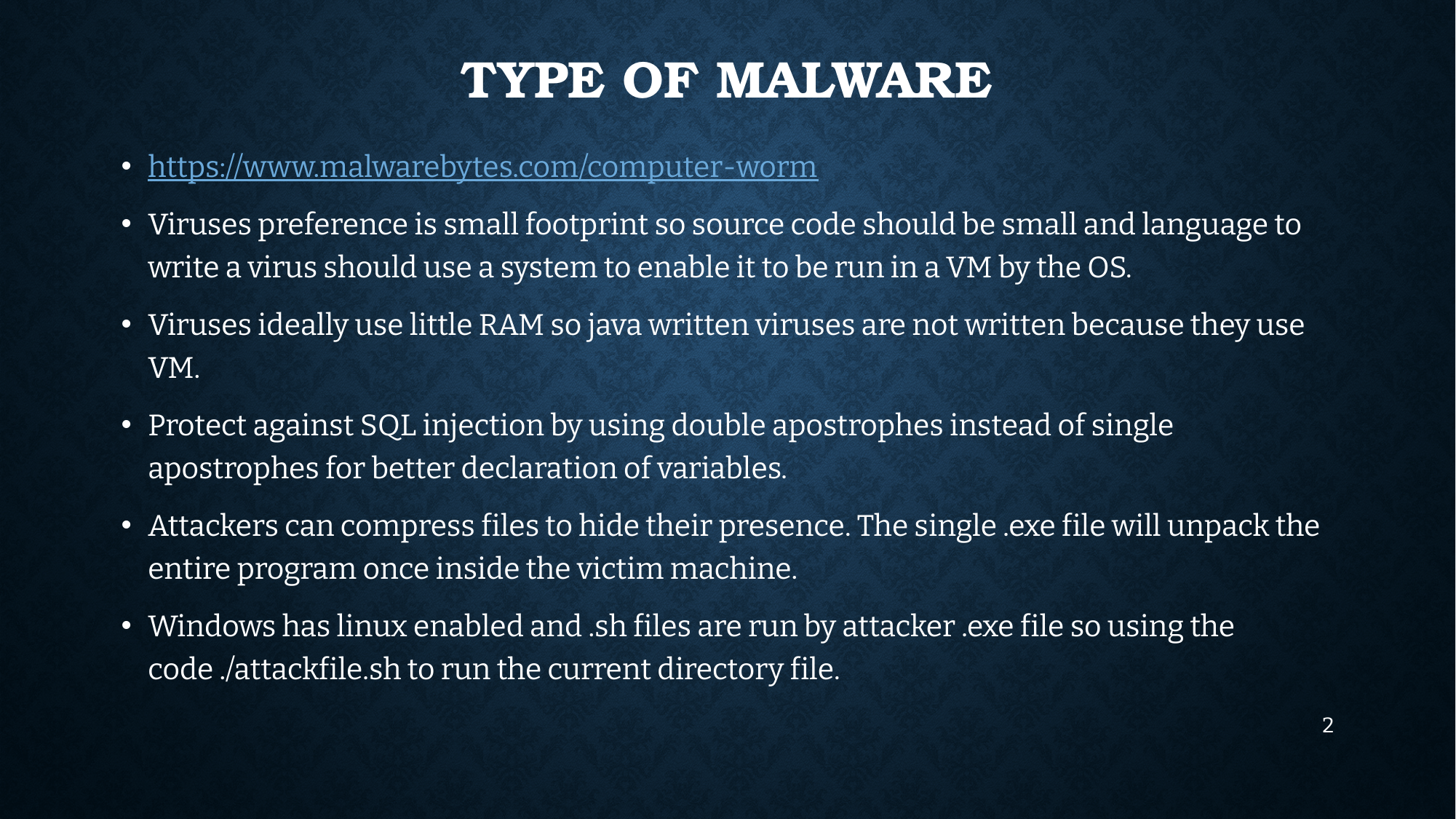

# Type of malware
https://www.malwarebytes.com/computer-worm
Viruses preference is small footprint so source code should be small and language to write a virus should use a system to enable it to be run in a VM by the OS.
Viruses ideally use little RAM so java written viruses are not written because they use VM.
Protect against SQL injection by using double apostrophes instead of single apostrophes for better declaration of variables.
Attackers can compress files to hide their presence. The single .exe file will unpack the entire program once inside the victim machine.
Windows has linux enabled and .sh files are run by attacker .exe file so using the code ./attackfile.sh to run the current directory file.

2